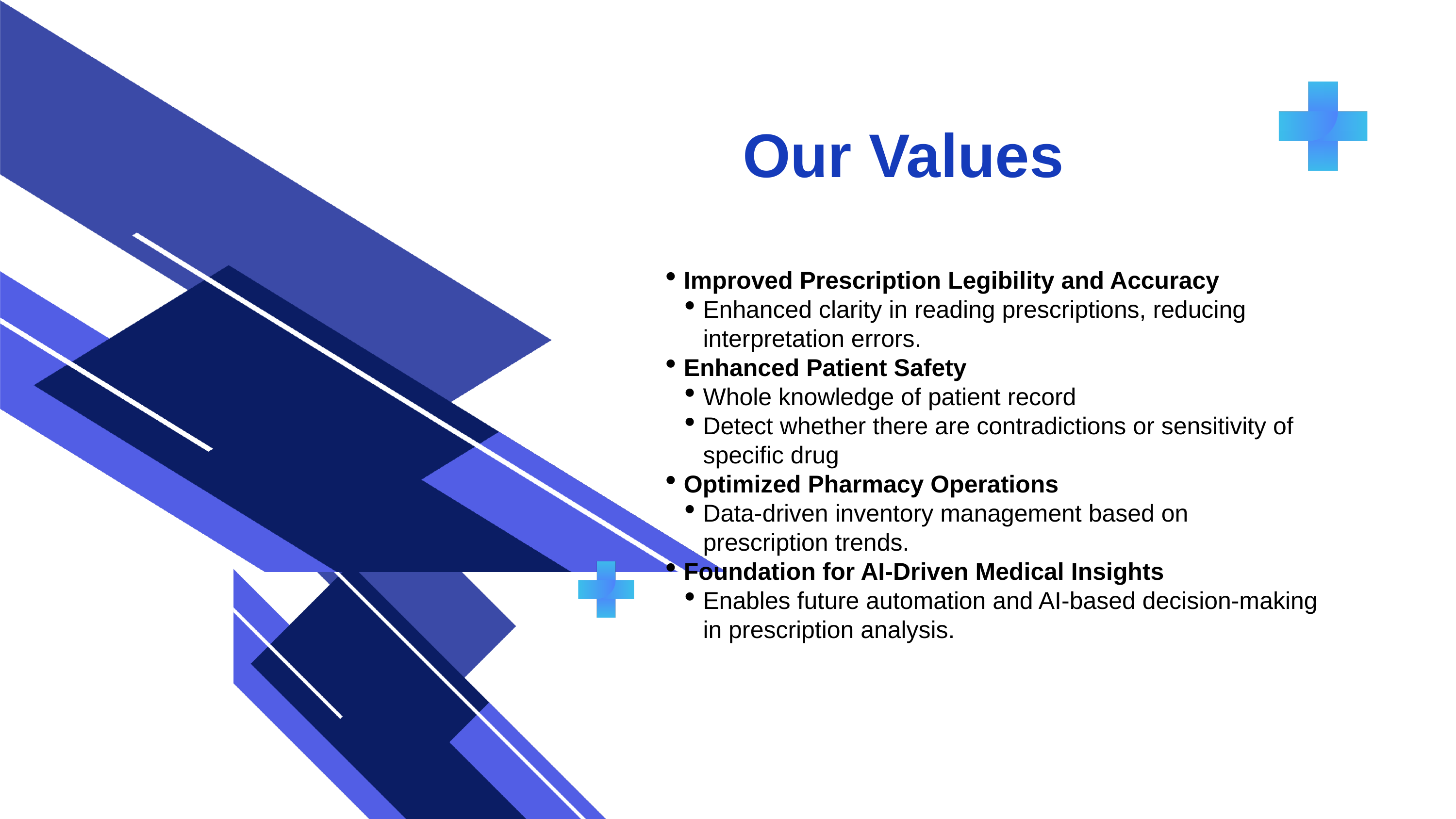

Our Values
Improved Prescription Legibility and Accuracy
Enhanced clarity in reading prescriptions, reducing interpretation errors.
Enhanced Patient Safety
Whole knowledge of patient record
Detect whether there are contradictions or sensitivity of specific drug
Optimized Pharmacy Operations
Data-driven inventory management based on prescription trends.
Foundation for AI-Driven Medical Insights
Enables future automation and AI-based decision-making in prescription analysis.